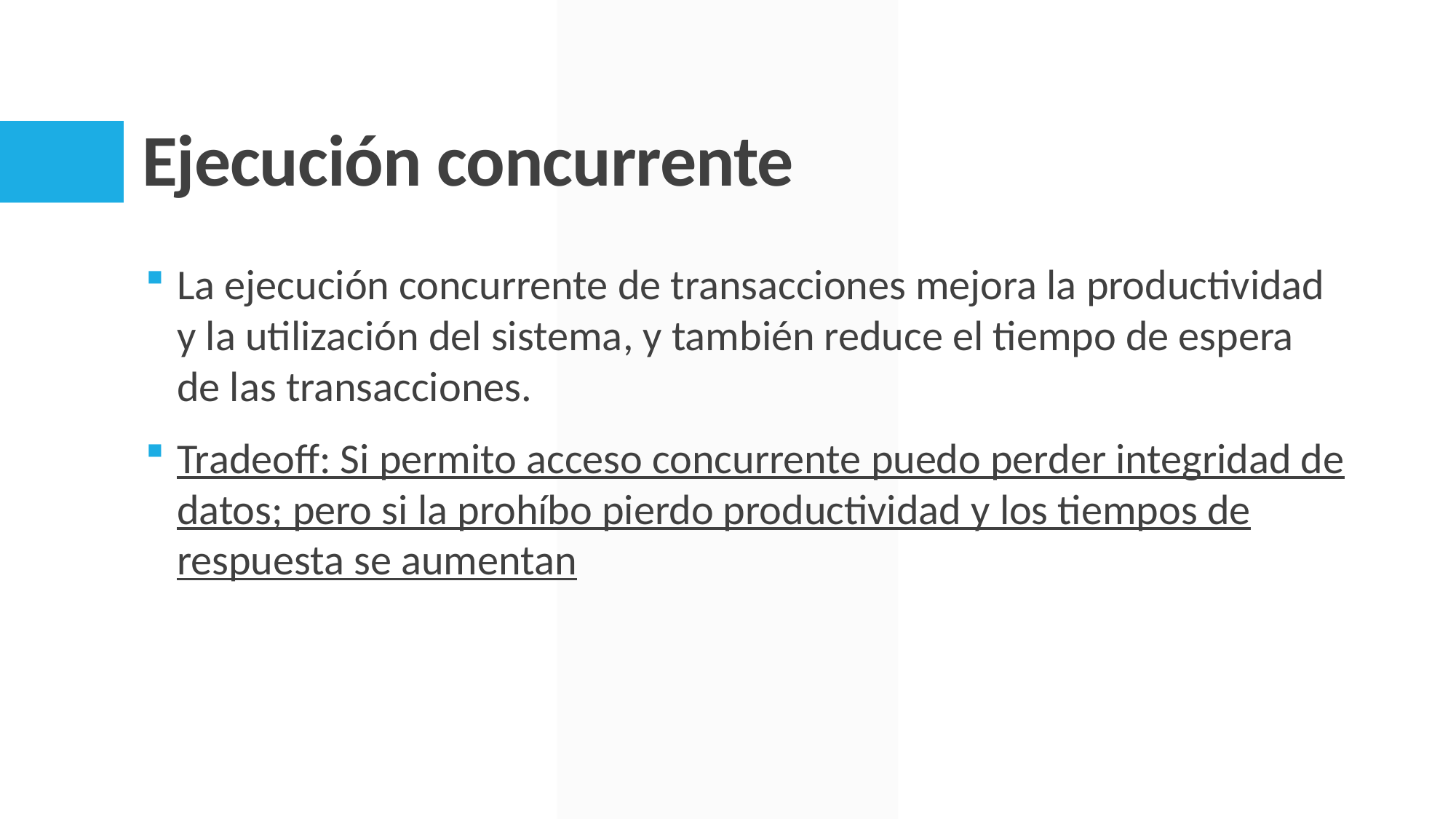

# Ejecución concurrente
La ejecución concurrente de transacciones mejora la productividad y la utilización del sistema, y también reduce el tiempo de espera de las transacciones.
Tradeoff: Si permito acceso concurrente puedo perder integridad de datos; pero si la prohíbo pierdo productividad y los tiempos de respuesta se aumentan